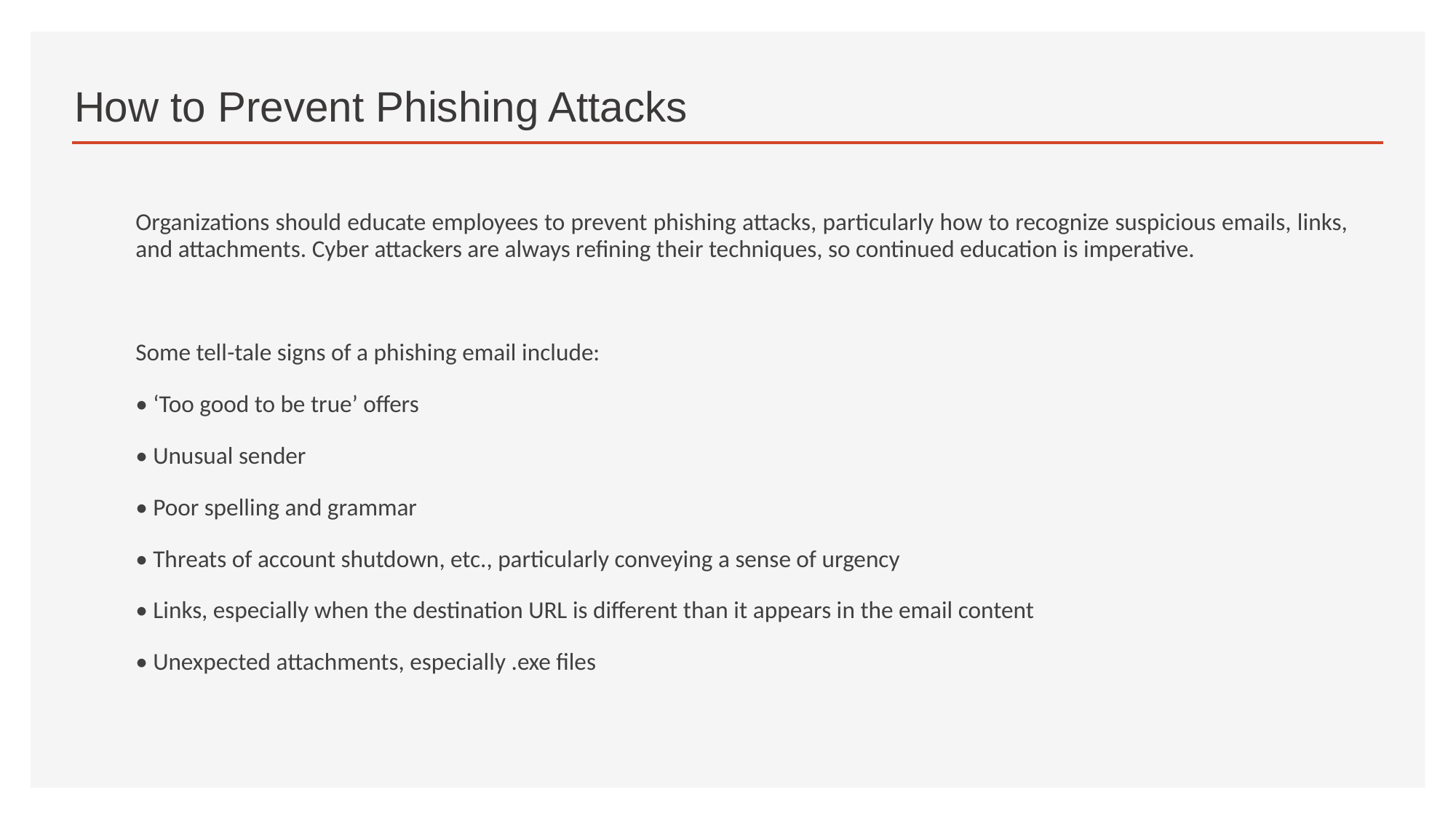

# How to Prevent Phishing Attacks
Organizations should educate employees to prevent phishing attacks, particularly how to recognize suspicious emails, links, and attachments. Cyber attackers are always refining their techniques, so continued education is imperative.

Some tell-tale signs of a phishing email include:
• ‘Too good to be true’ offers
• Unusual sender
• Poor spelling and grammar
• Threats of account shutdown, etc., particularly conveying a sense of urgency
• Links, especially when the destination URL is different than it appears in the email content
• Unexpected attachments, especially .exe files